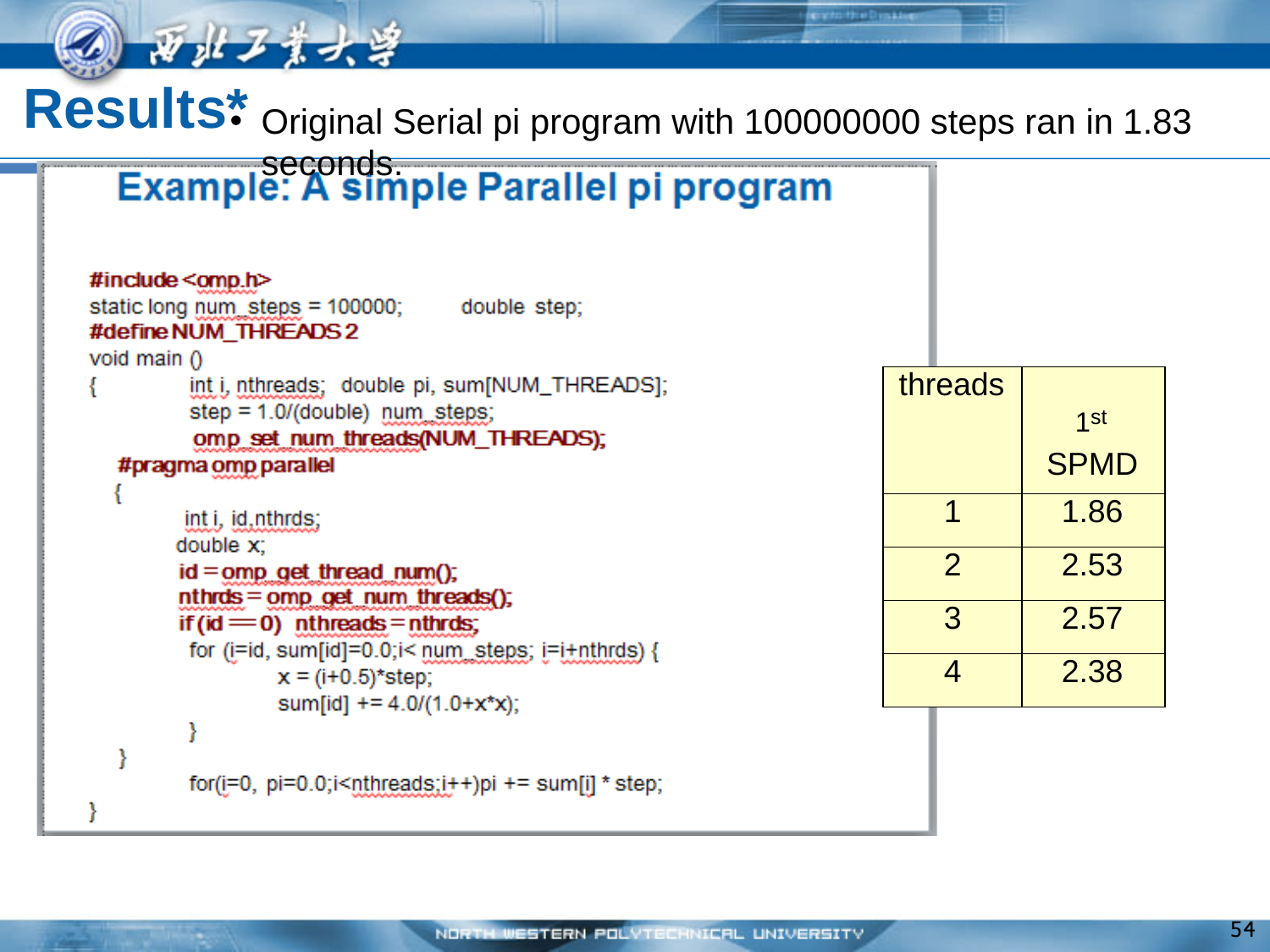

Results*
Original Serial pi program with 100000000 steps ran in 1.83 seconds.

| threads | 1st SPMD |
| --- | --- |
| 1 | 1.86 |
| 2 | 2.53 |
| 3 | 2.57 |
| 4 | 2.38 |
54